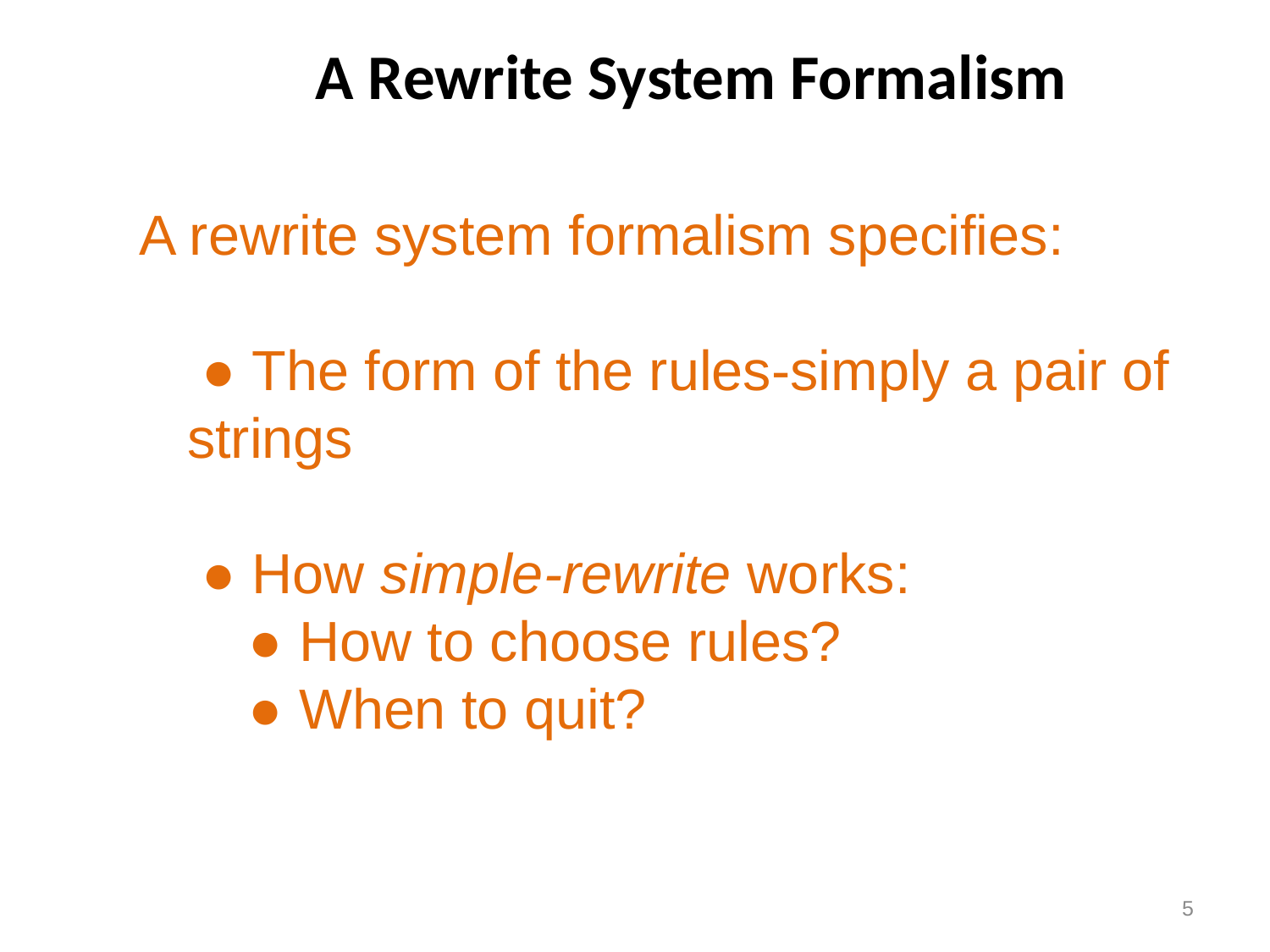

# A Rewrite System Formalism

A rewrite system formalism specifies:

    ● The form of the rules-simply a pair of strings

    ● How simple-rewrite works:
       ● How to choose rules?
       ● When to quit?
5